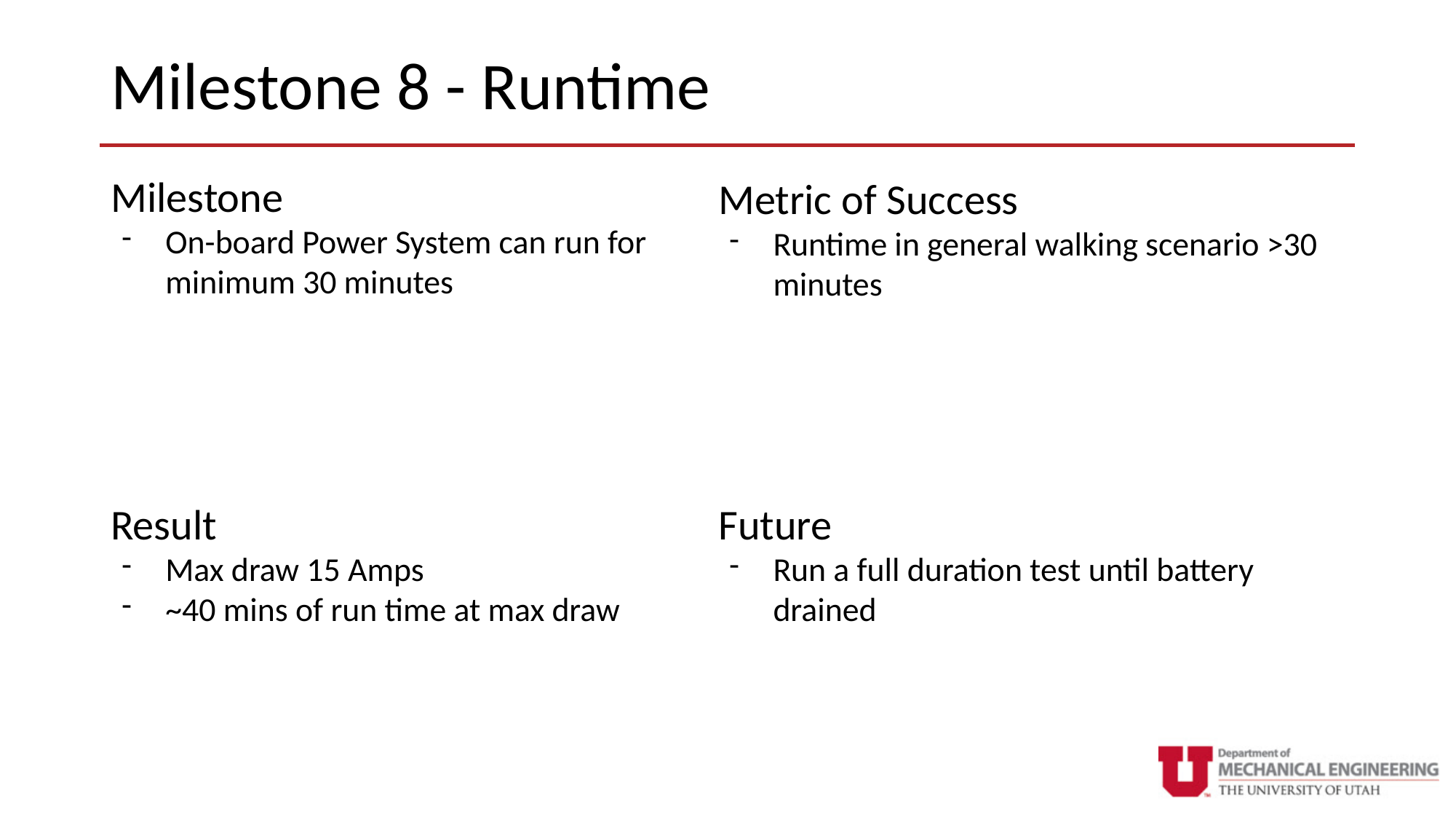

# Milestone 8 - Runtime
Milestone
On-board Power System can run for minimum 30 minutes
Metric of Success
Runtime in general walking scenario >30 minutes
Result
Max draw 15 Amps
~40 mins of run time at max draw

Future
Run a full duration test until battery drained